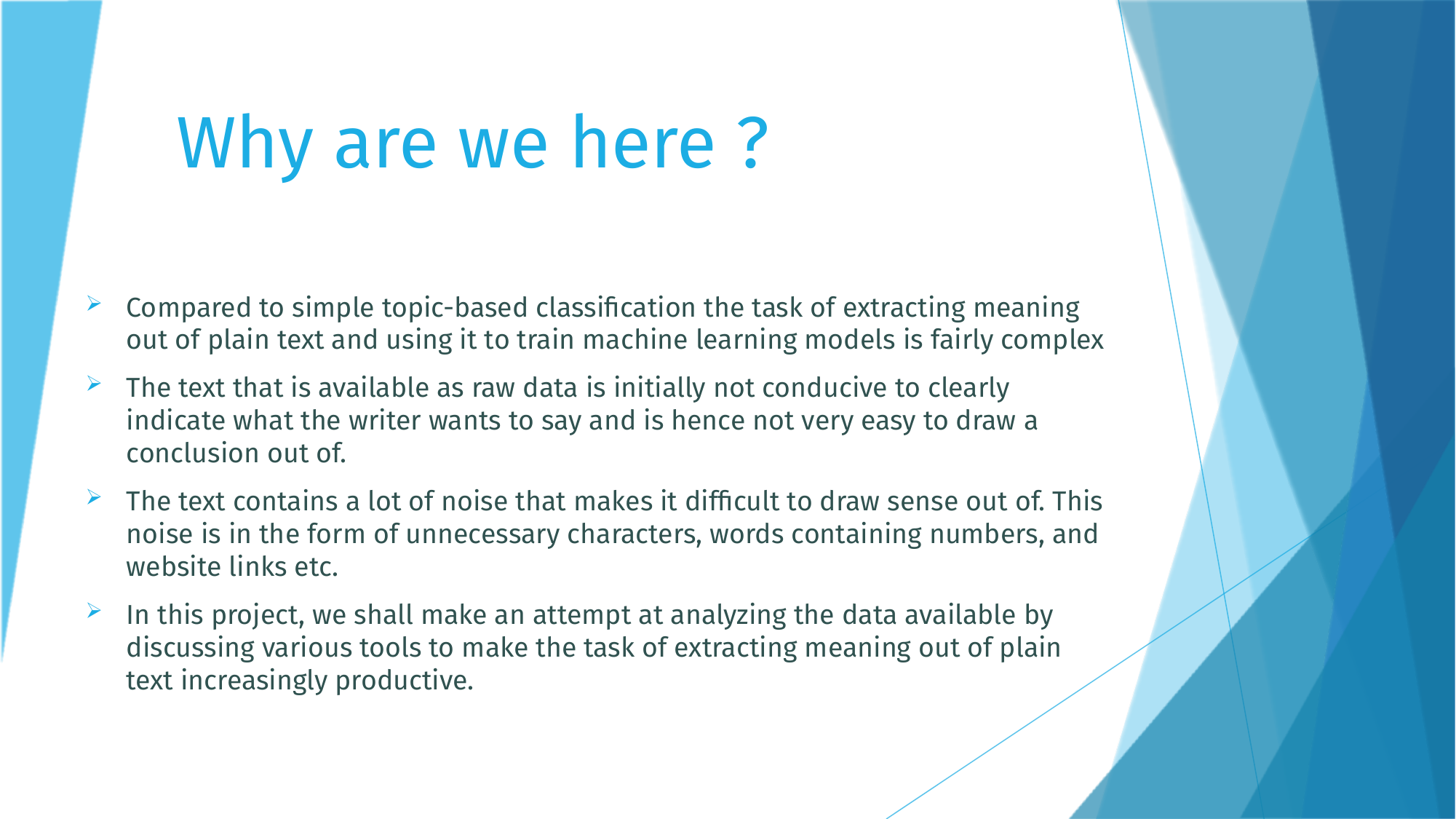

# Why are we here ?
Compared to simple topic-based classification the task of extracting meaning out of plain text and using it to train machine learning models is fairly complex
The text that is available as raw data is initially not conducive to clearly indicate what the writer wants to say and is hence not very easy to draw a conclusion out of.
The text contains a lot of noise that makes it difficult to draw sense out of. This noise is in the form of unnecessary characters, words containing numbers, and website links etc.
In this project, we shall make an attempt at analyzing the data available by discussing various tools to make the task of extracting meaning out of plain text increasingly productive.